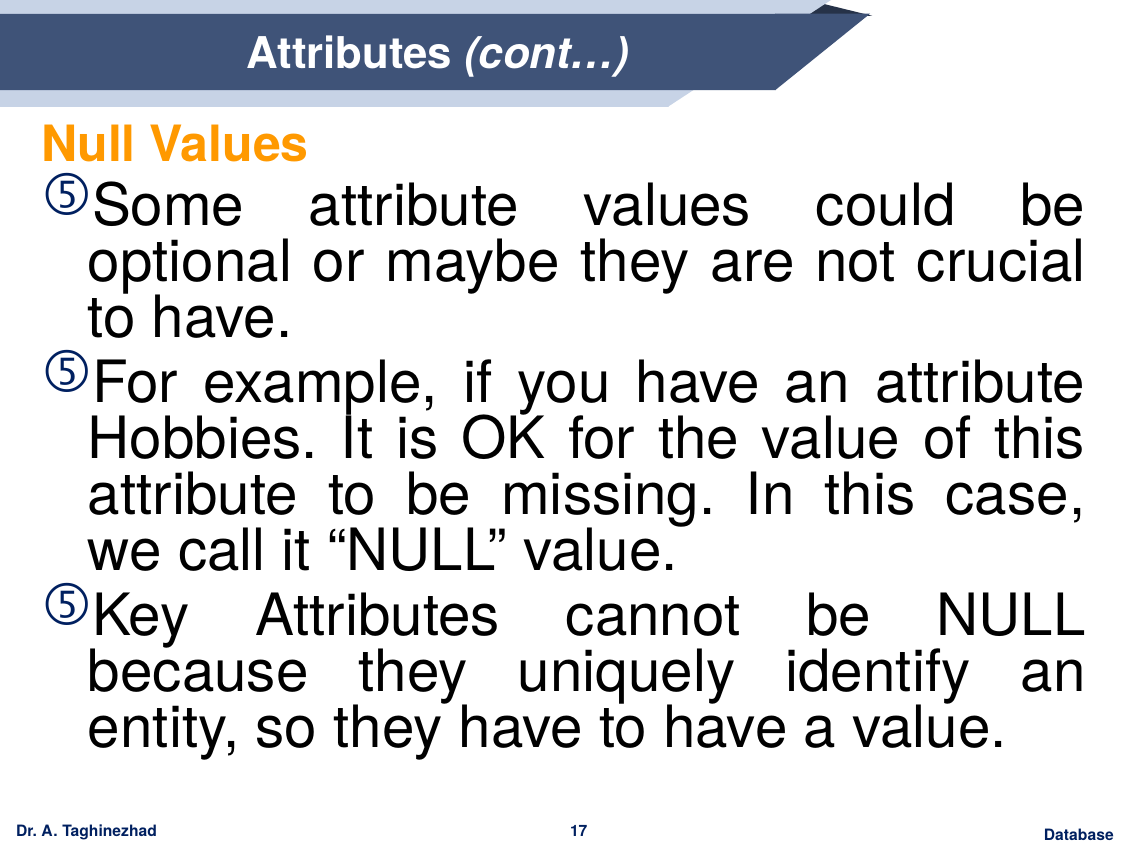

# Attributes (cont…)
Null Values
Some attribute values could be optional or maybe they are not crucial to have.
For example, if you have an attribute Hobbies. It is OK for the value of this attribute to be missing. In this case, we call it “NULL” value.
Key Attributes cannot be NULL because they uniquely identify an entity, so they have to have a value.